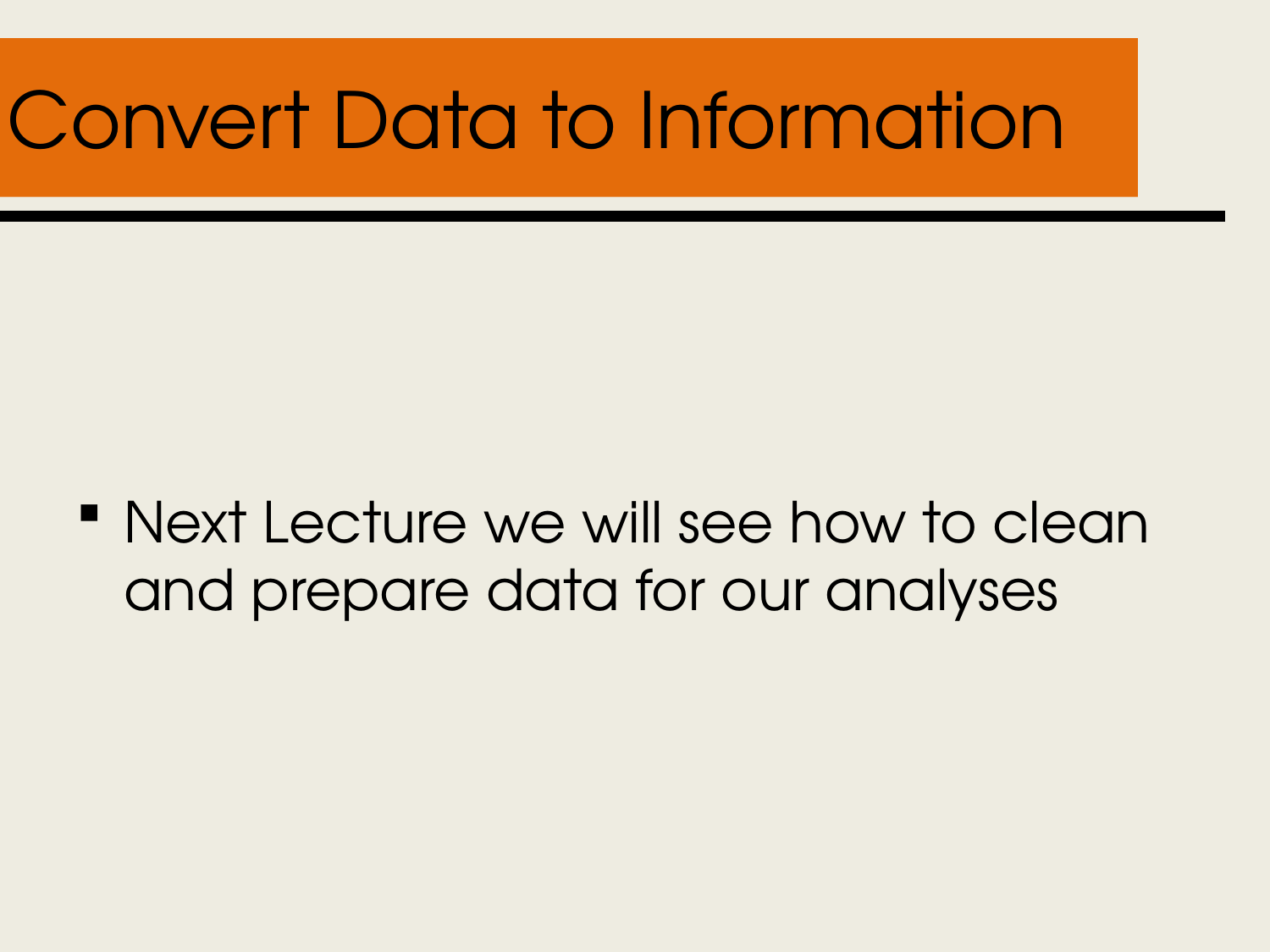

# Convert Data to Information
Next Lecture we will see how to clean and prepare data for our analyses